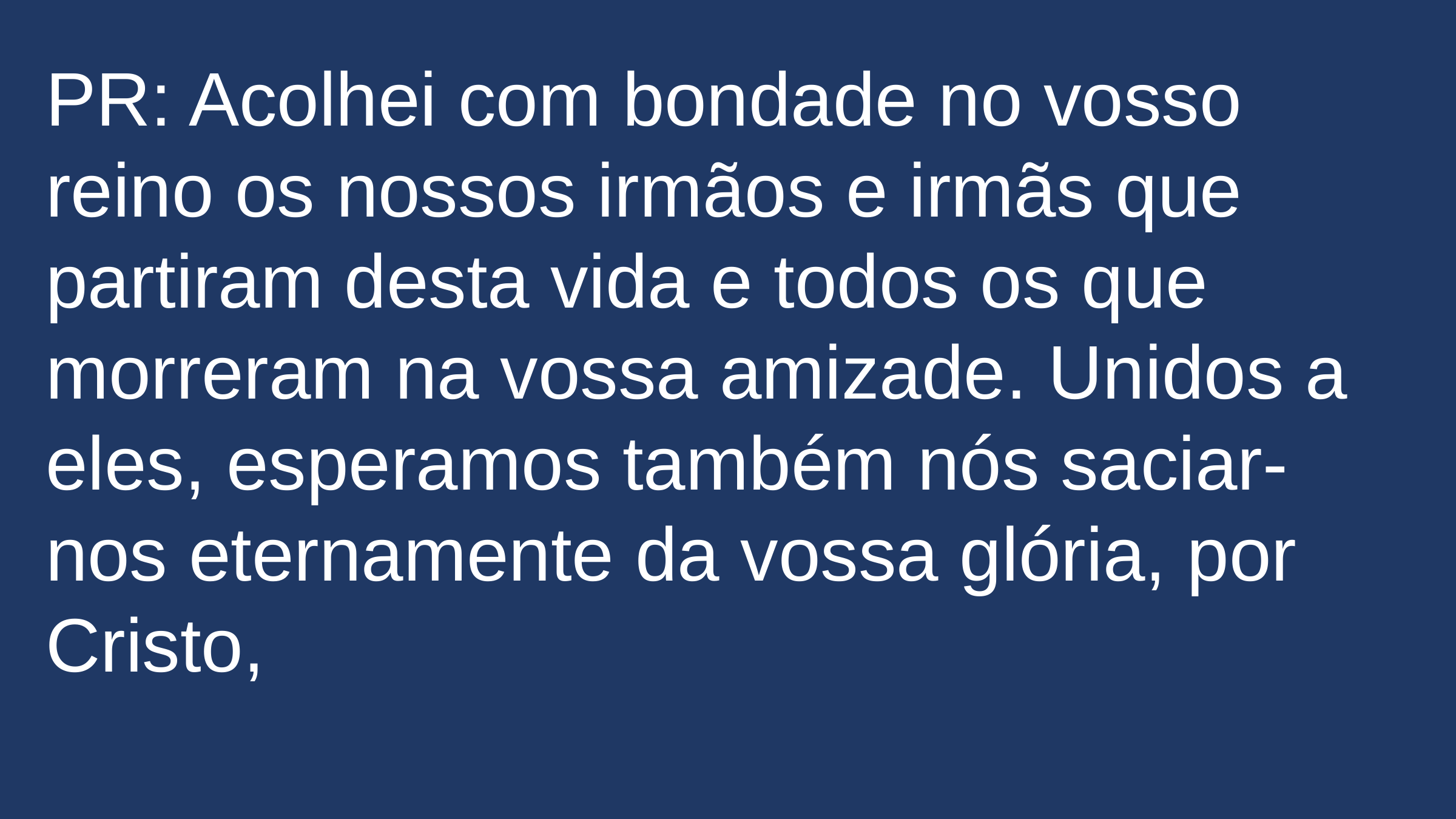

PR: Acolhei com bondade no vosso reino os nossos irmãos e irmãs que partiram desta vida e todos os que morreram na vossa amizade. Unidos a eles, esperamos também nós saciar-nos eternamente da vossa glória, por Cristo,